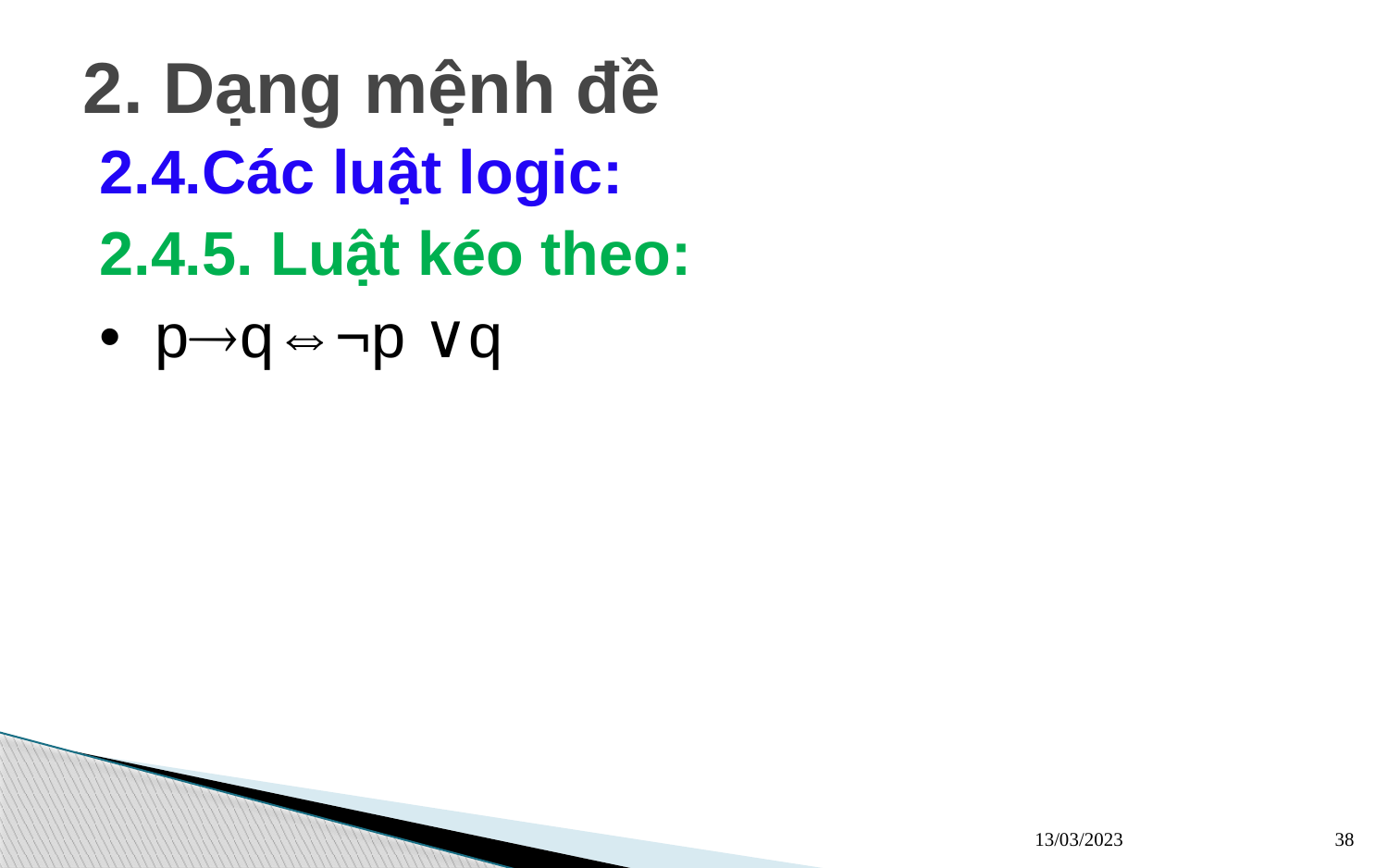

# 2. Dạng mệnh đề
2.4.Các luật logic:
2.4.5. Luật kéo theo:
•  p→q⇔¬p ∨q

13/03/2023
38